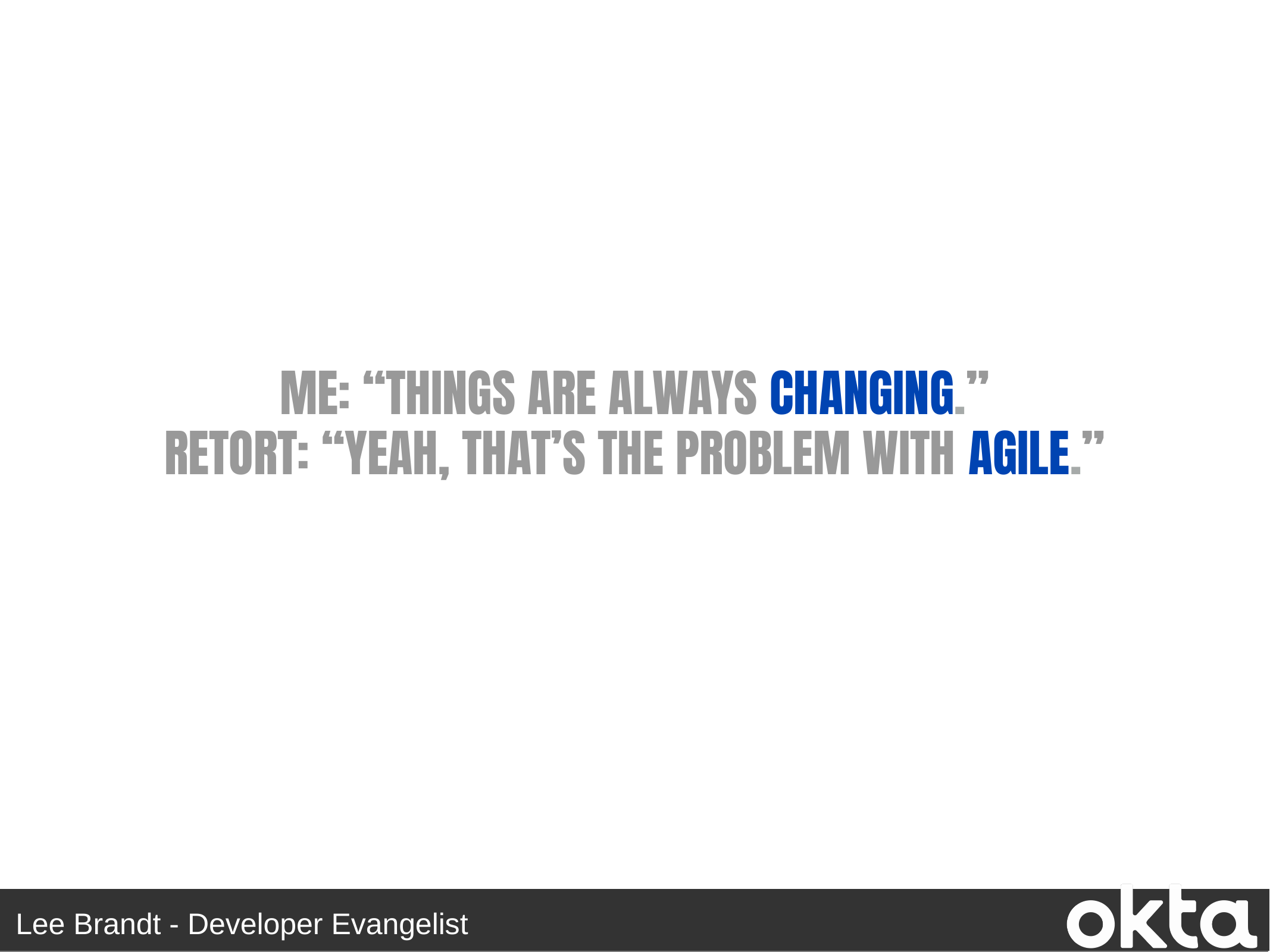

Me: “Things are always changing.”
Retort: “Yeah, that’s the problem with Agile.”